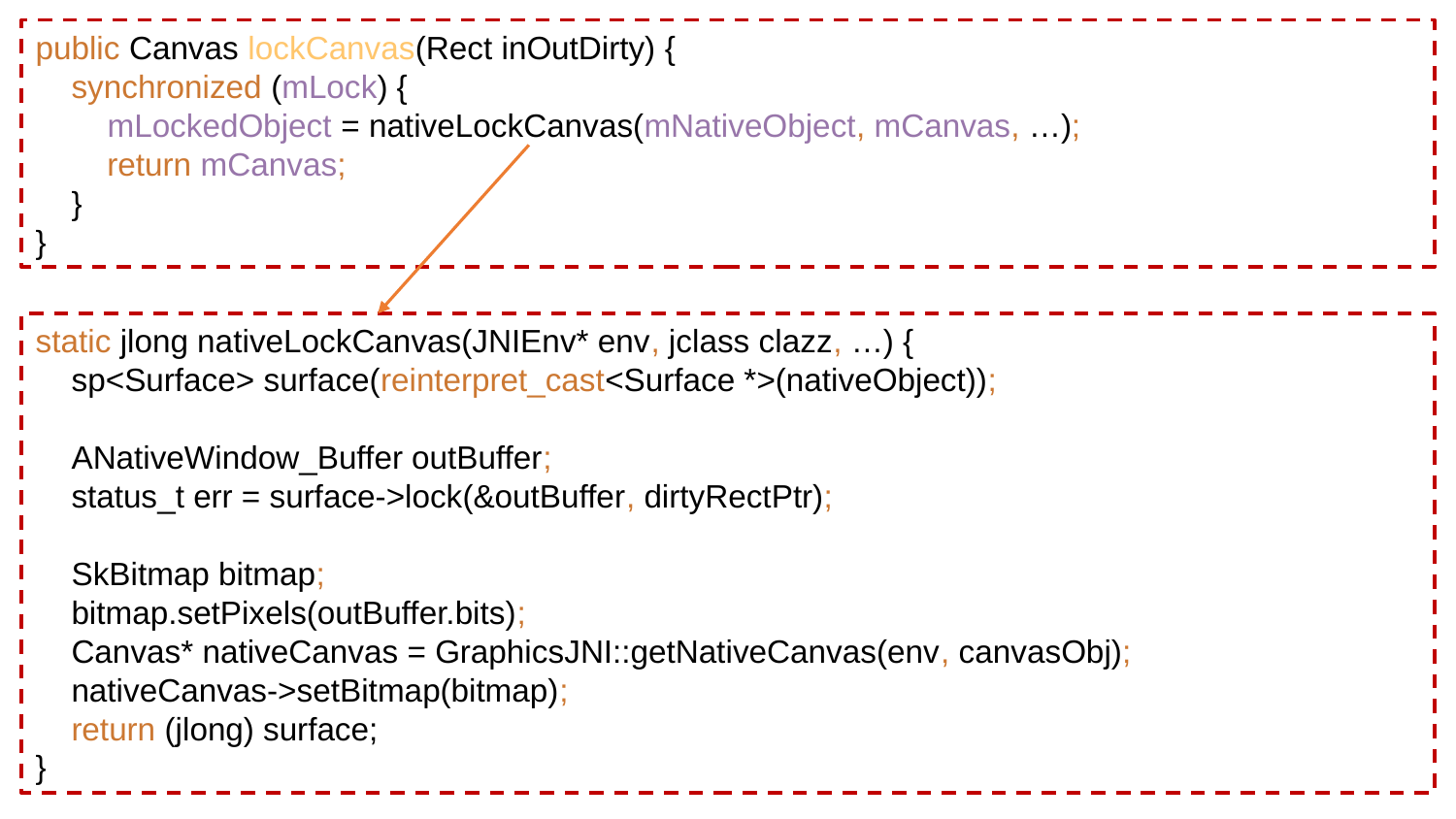

public Canvas lockCanvas(Rect inOutDirty) {
    synchronized (mLock) {
        mLockedObject = nativeLockCanvas(mNativeObject, mCanvas, …);
        return mCanvas;
    }
}
static jlong nativeLockCanvas(JNIEnv* env, jclass clazz, …) {
    sp<Surface> surface(reinterpret_cast<Surface *>(nativeObject));
    ANativeWindow_Buffer outBuffer;
    status_t err = surface->lock(&outBuffer, dirtyRectPtr);
    SkBitmap bitmap;
    bitmap.setPixels(outBuffer.bits);
    Canvas* nativeCanvas = GraphicsJNI::getNativeCanvas(env, canvasObj);
    nativeCanvas->setBitmap(bitmap);
    return (jlong) surface;
}